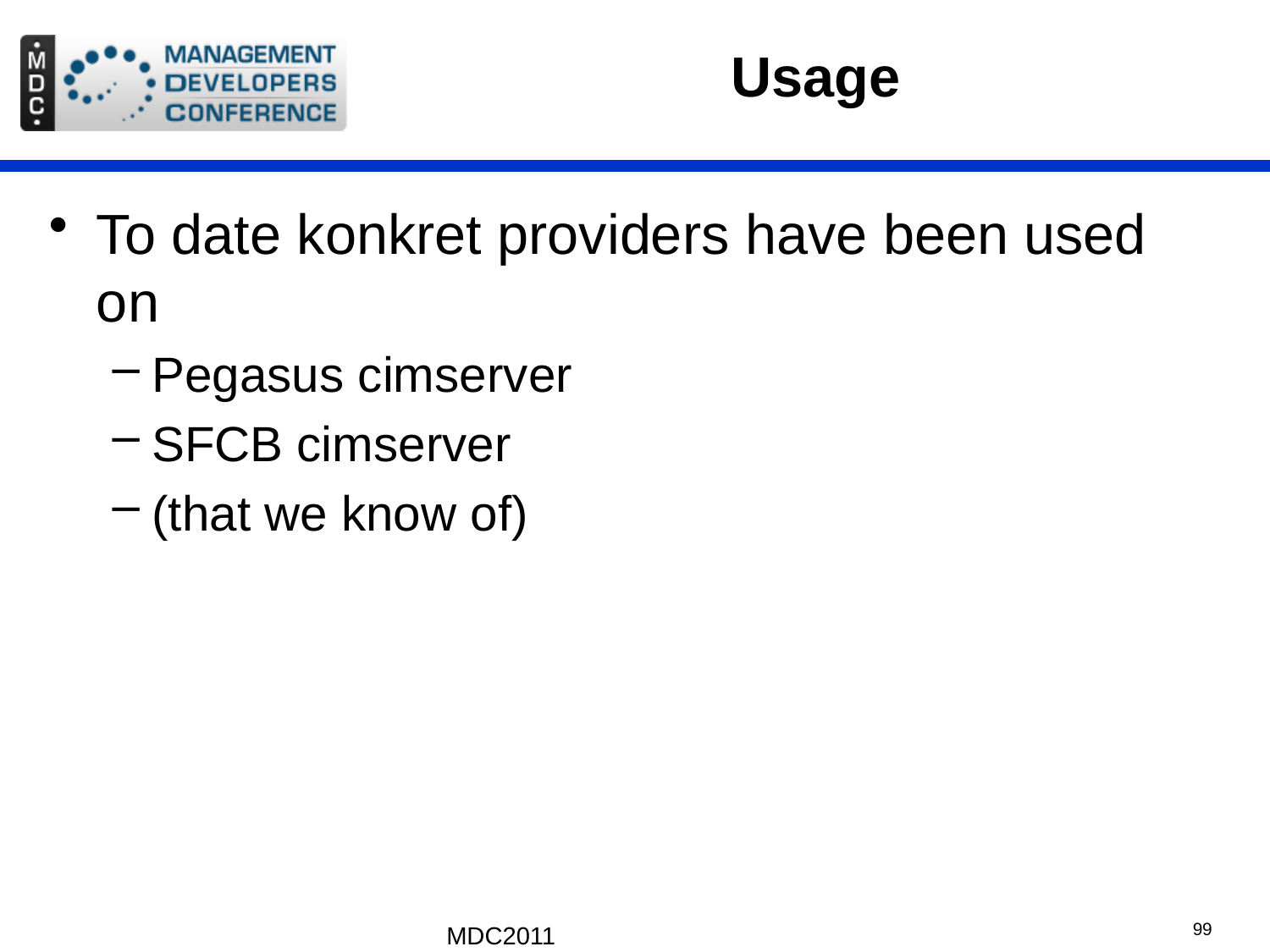

# Usage
To date konkret providers have been used on
Pegasus cimserver
SFCB cimserver
(that we know of)
MDC2011
99